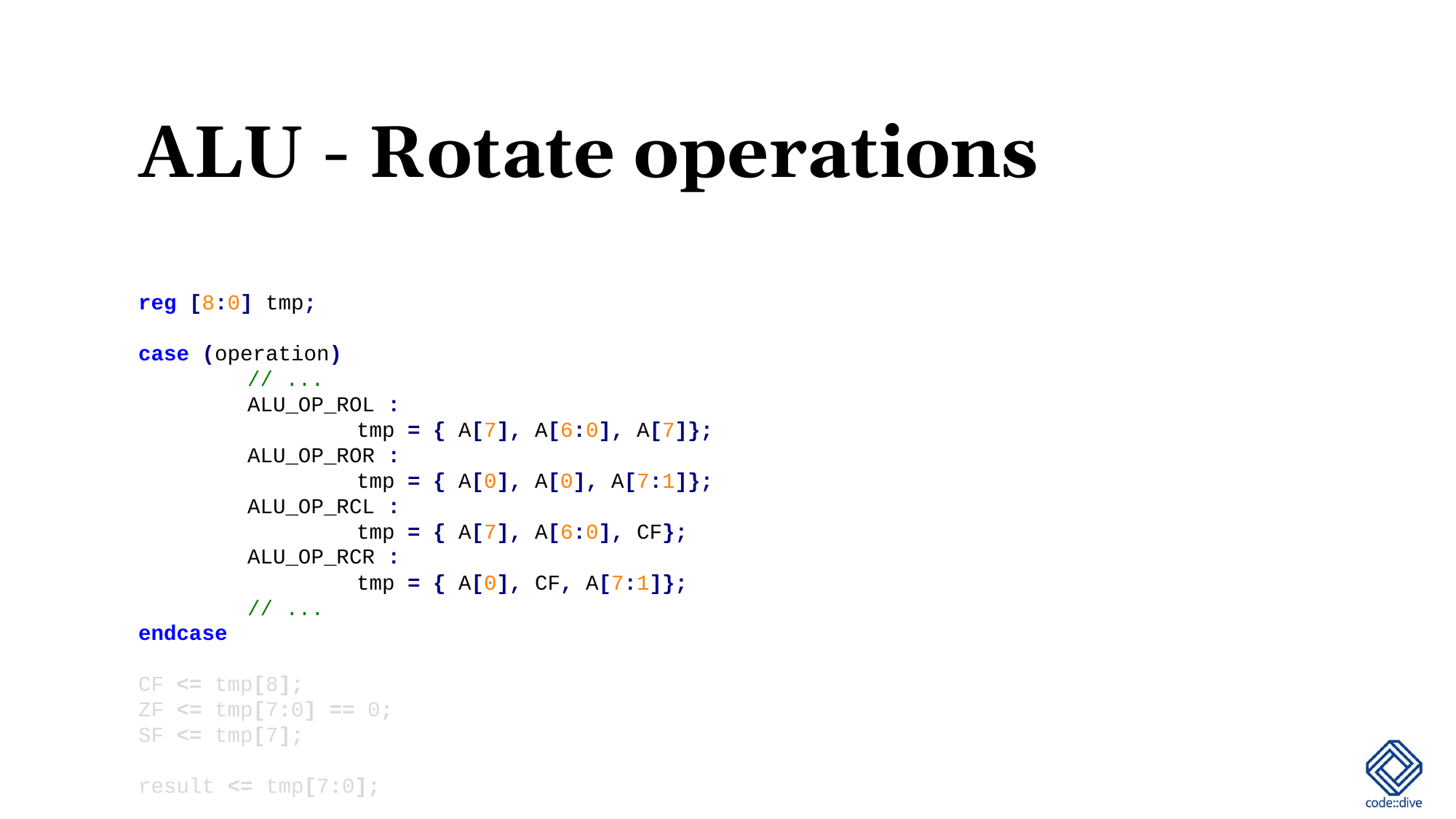

# ALU - Rotate operations
reg [8:0] tmp;

case (operation)
	// ...
	ALU_OP_ROL :
		tmp = { A[7], A[6:0], A[7]};
	ALU_OP_ROR :
		tmp = { A[0], A[0], A[7:1]};
	ALU_OP_RCL :
		tmp = { A[7], A[6:0], CF};
	ALU_OP_RCR :
		tmp = { A[0], CF, A[7:1]};
	// ...
endcase

CF <= tmp[8];
ZF <= tmp[7:0] == 0;
SF <= tmp[7];

result <= tmp[7:0];